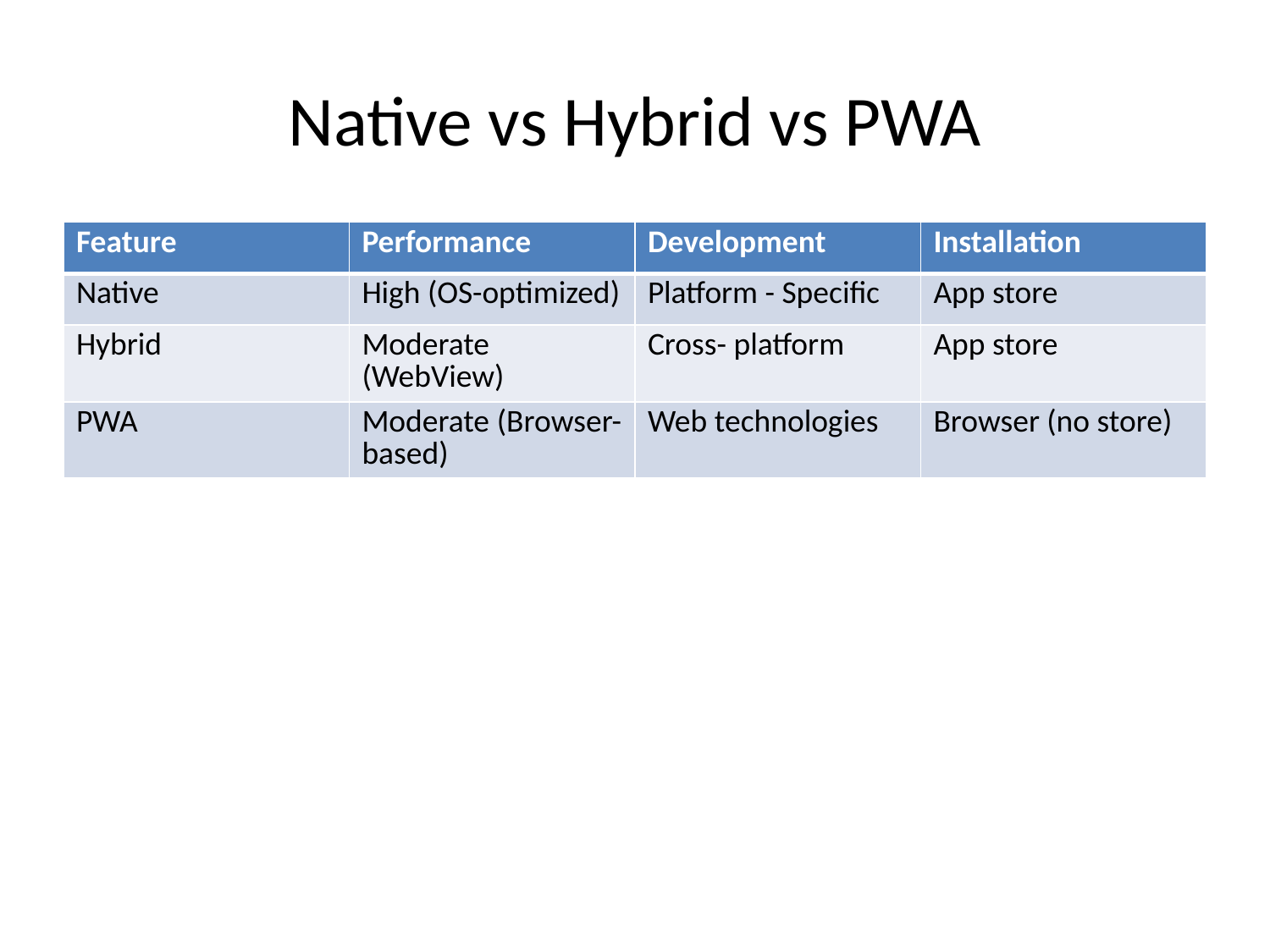

# Native vs Hybrid vs PWA
| Feature | Performance | Development | Installation |
| --- | --- | --- | --- |
| Native | High (OS-optimized) | Platform - Specific | App store |
| Hybrid | Moderate (WebView) | Cross- platform | App store |
| PWA | Moderate (Browser-based) | Web technologies | Browser (no store) |